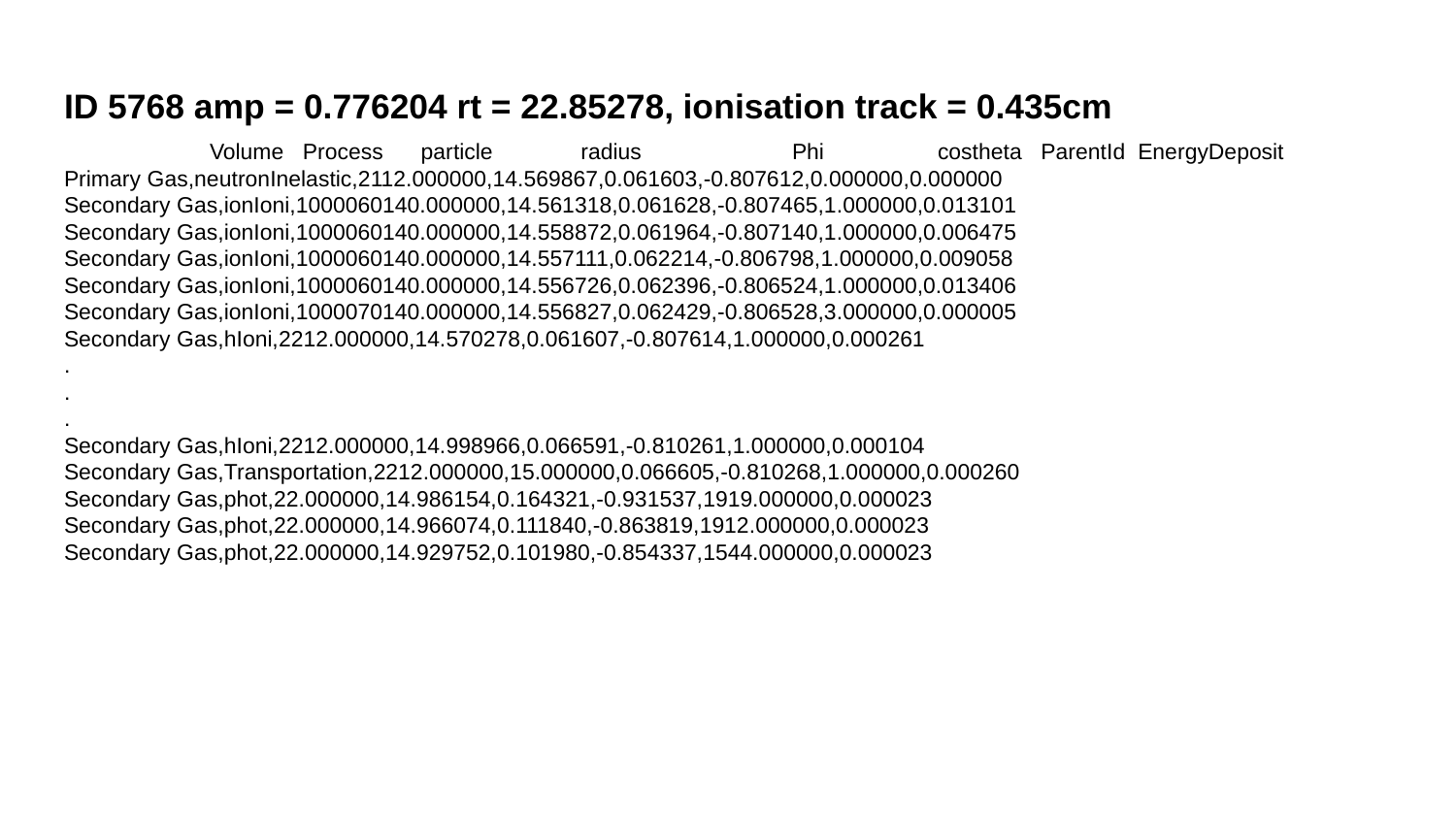

ID 5768 amp = 0.776204 rt = 22.85278, ionisation track = 0.435cm
	Volume   Process      particle              radius   	Phi	costheta   ParentId  EnergyDeposit
Primary Gas,neutronInelastic,2112.000000,14.569867,0.061603,-0.807612,0.000000,0.000000
Secondary Gas,ionIoni,1000060140.000000,14.561318,0.061628,-0.807465,1.000000,0.013101
Secondary Gas,ionIoni,1000060140.000000,14.558872,0.061964,-0.807140,1.000000,0.006475
Secondary Gas,ionIoni,1000060140.000000,14.557111,0.062214,-0.806798,1.000000,0.009058
Secondary Gas,ionIoni,1000060140.000000,14.556726,0.062396,-0.806524,1.000000,0.013406
Secondary Gas,ionIoni,1000070140.000000,14.556827,0.062429,-0.806528,3.000000,0.000005
Secondary Gas,hIoni,2212.000000,14.570278,0.061607,-0.807614,1.000000,0.000261
.
.
.
Secondary Gas,hIoni,2212.000000,14.998966,0.066591,-0.810261,1.000000,0.000104
Secondary Gas,Transportation,2212.000000,15.000000,0.066605,-0.810268,1.000000,0.000260
Secondary Gas,phot,22.000000,14.986154,0.164321,-0.931537,1919.000000,0.000023
Secondary Gas,phot,22.000000,14.966074,0.111840,-0.863819,1912.000000,0.000023
Secondary Gas,phot,22.000000,14.929752,0.101980,-0.854337,1544.000000,0.000023